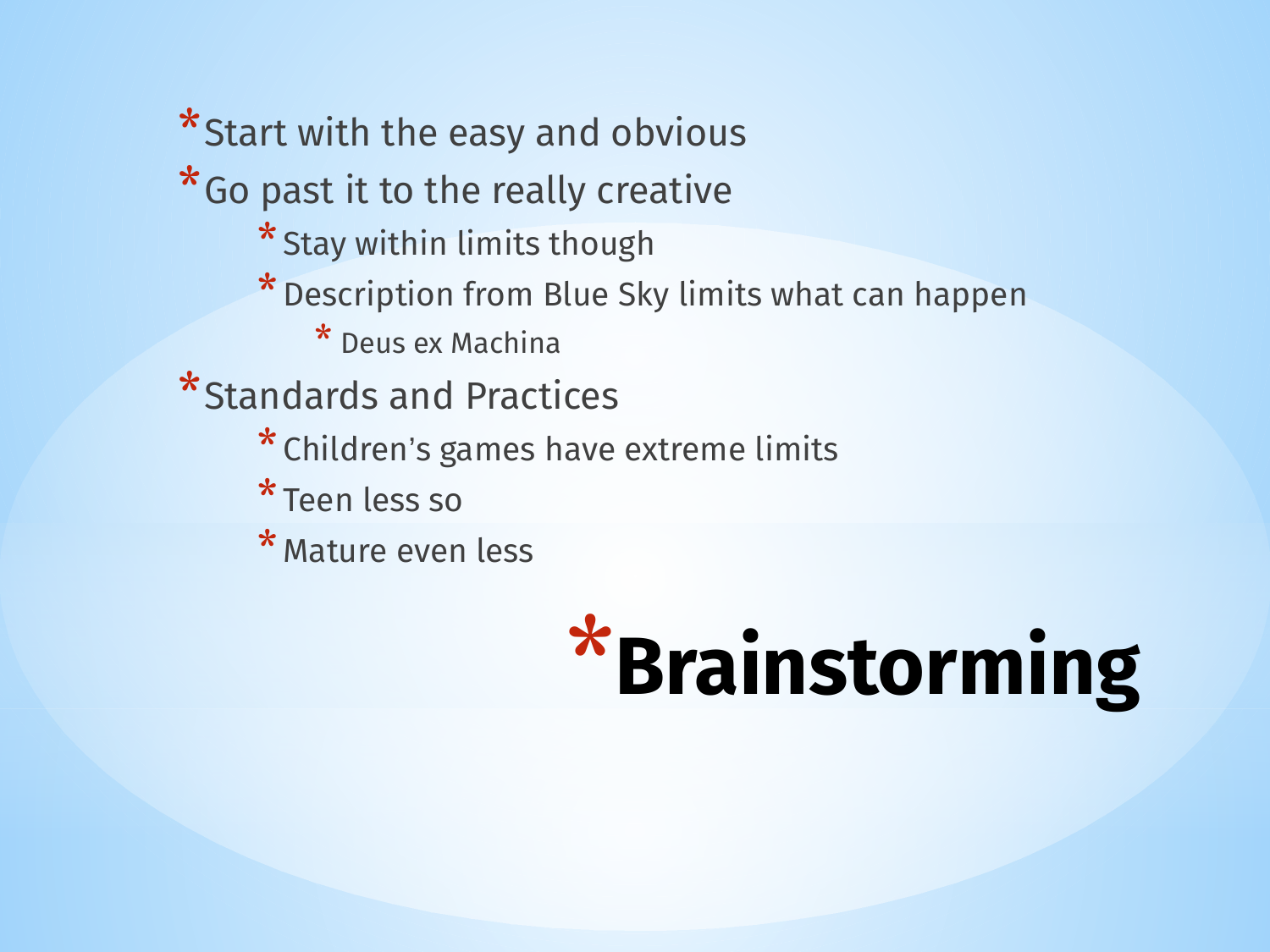

Start with the easy and obvious
Go past it to the really creative
Stay within limits though
Description from Blue Sky limits what can happen
Deus ex Machina
Standards and Practices
Children’s games have extreme limits
Teen less so
Mature even less

# Brainstorming